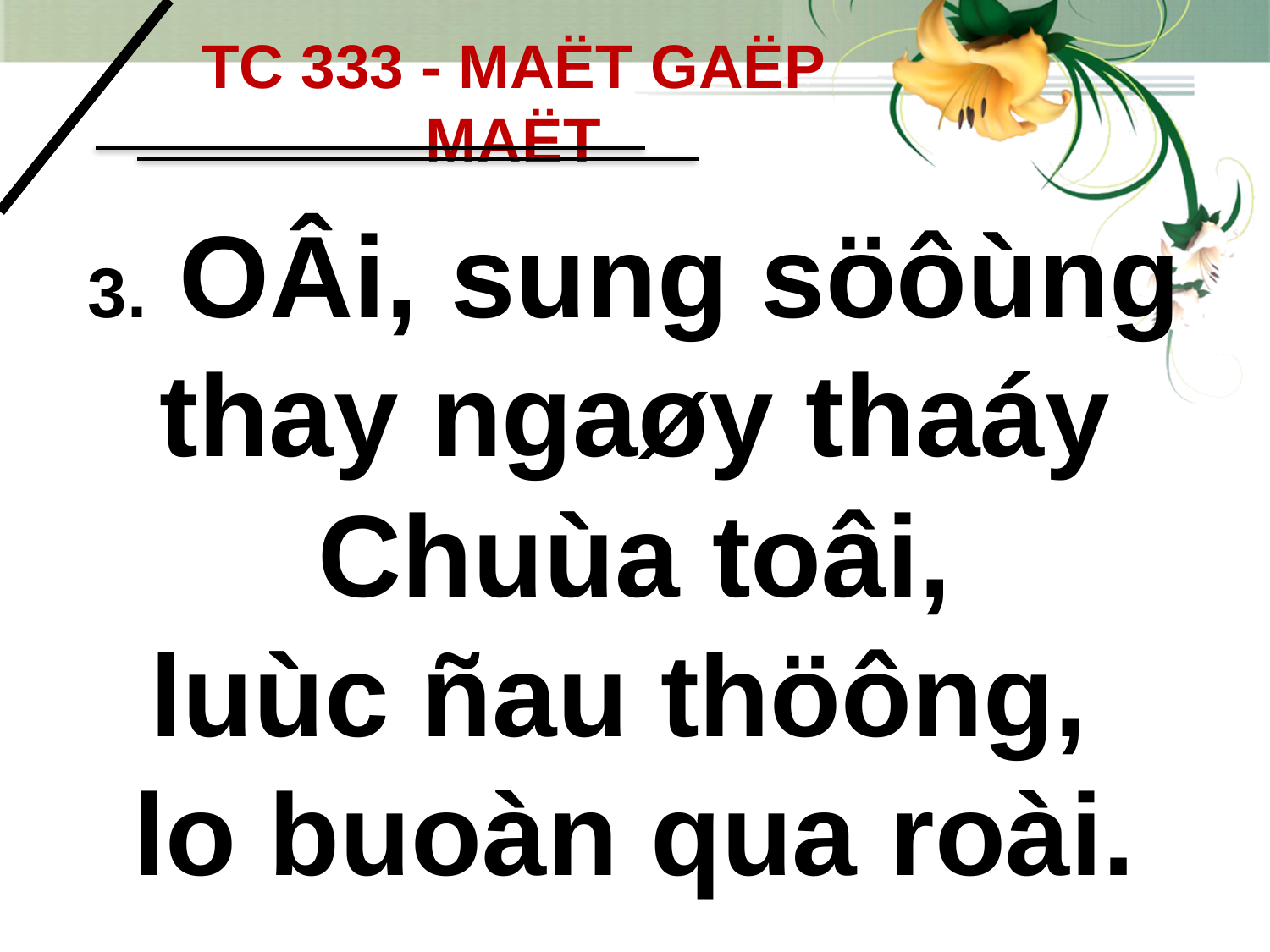

TC 333 - MAËT GAËP MAËT
# 3. OÂi, sung söôùng thay ngaøy thaáy Chuùa toâi, luùc ñau thöông, lo buoàn qua roài.